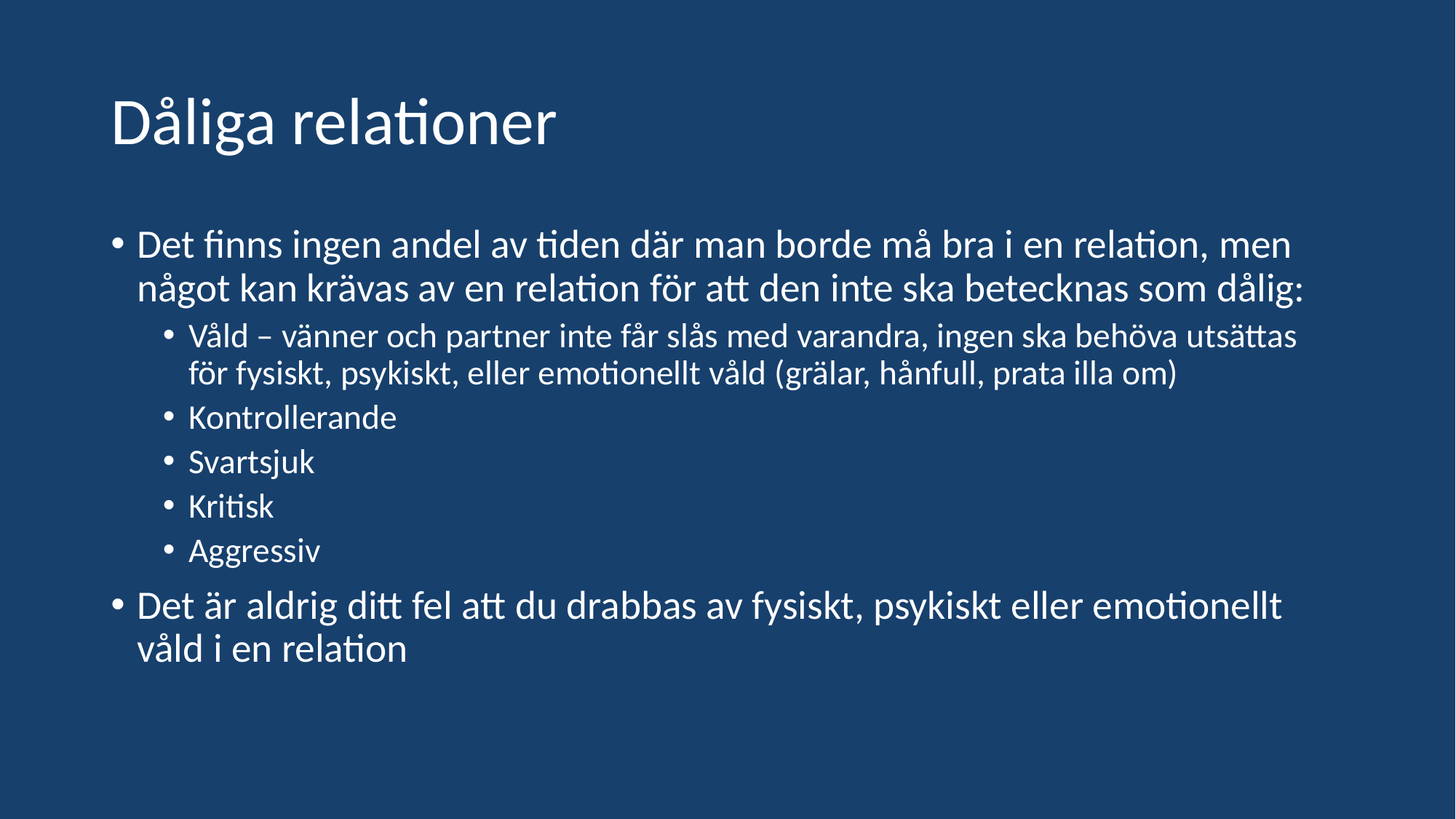

# Dåliga relationer
Det finns ingen andel av tiden där man borde må bra i en relation, men något kan krävas av en relation för att den inte ska betecknas som dålig:
Våld – vänner och partner inte får slås med varandra, ingen ska behöva utsättas för fysiskt, psykiskt, eller emotionellt våld (grälar, hånfull, prata illa om)
Kontrollerande
Svartsjuk
Kritisk
Aggressiv
Det är aldrig ditt fel att du drabbas av fysiskt, psykiskt eller emotionellt våld i en relation